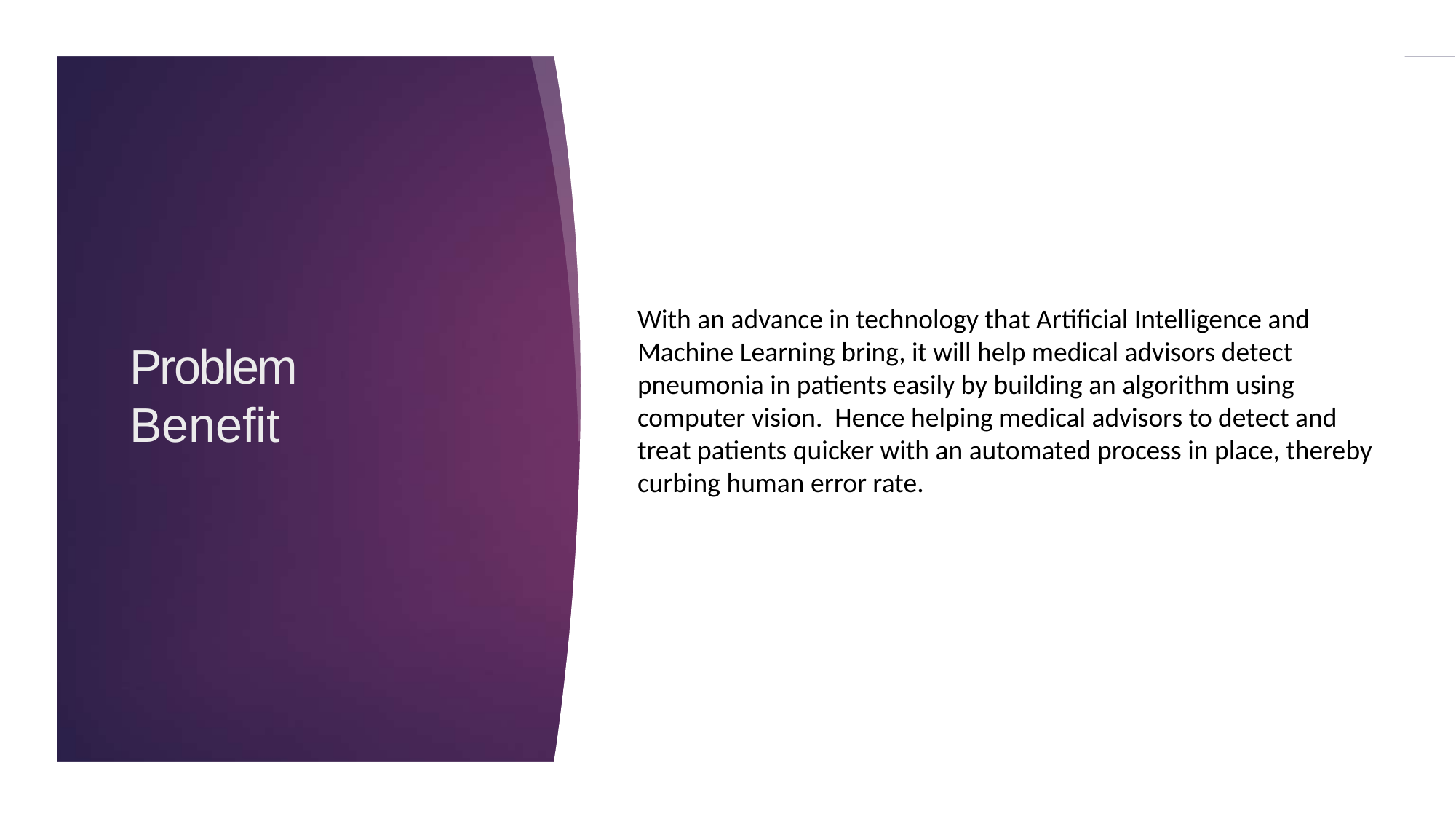

With an advance in technology that Artificial Intelligence and Machine Learning bring, it will help medical advisors detect pneumonia in patients easily by building an algorithm using computer vision.  Hence helping medical advisors to detect and treat patients quicker with an automated process in place, thereby curbing human error rate.

# Problem
Benefit